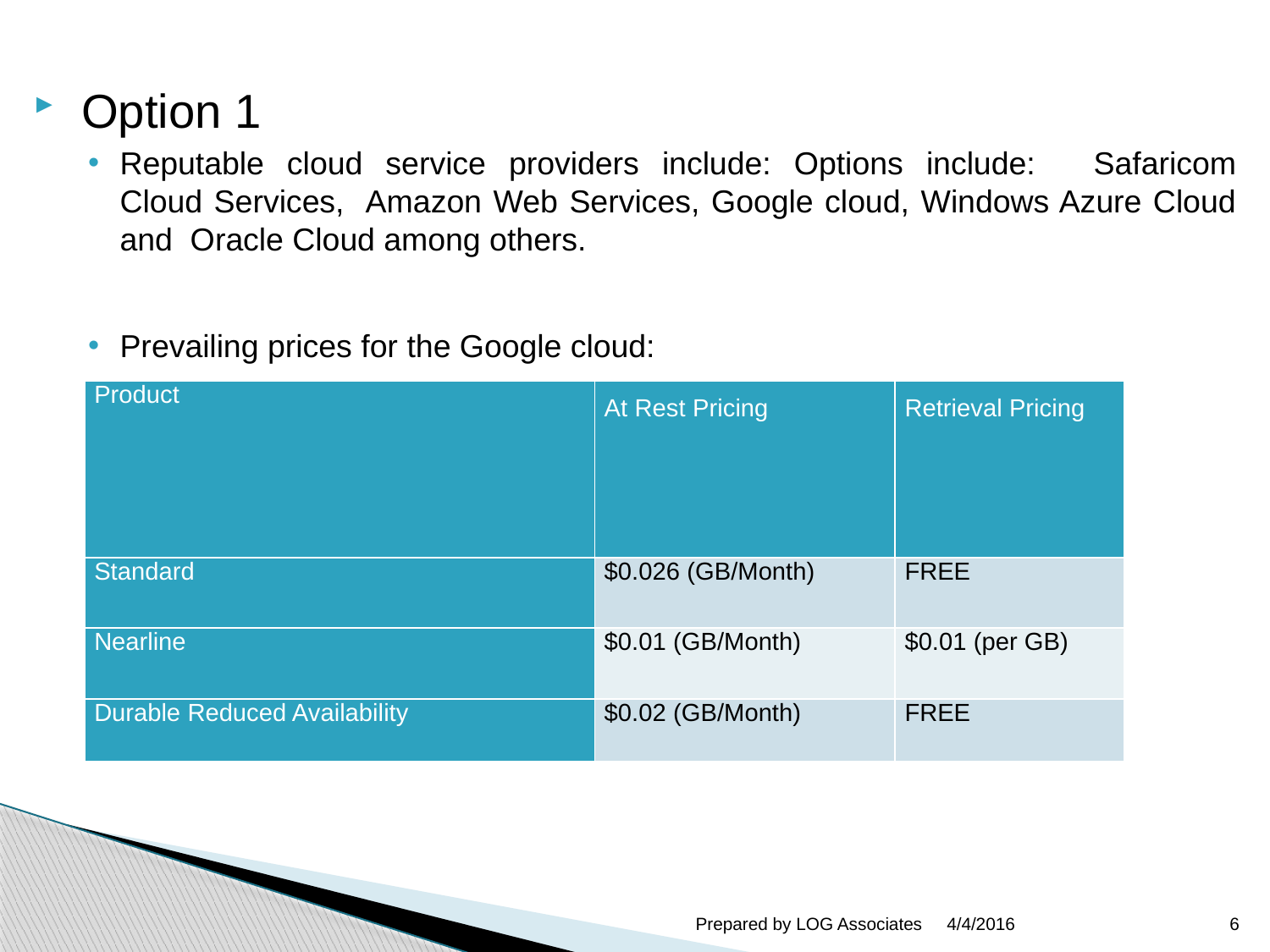

Option 1
Reputable cloud service providers include: Options include:	Safaricom Cloud Services,  Amazon Web Services, Google cloud, Windows Azure Cloud and  Oracle Cloud among others.

Prevailing prices for the Google cloud:

| Product | At Rest Pricing | Retrieval Pricing |
| --- | --- | --- |
| Standard | $0.026 (GB/Month) | FREE |
| Nearline | $0.01 (GB/Month) | $0.01 (per GB) |
| Durable Reduced Availability | $0.02 (GB/Month) | FREE |
Prepared by LOG Associates
4/4/2016
6